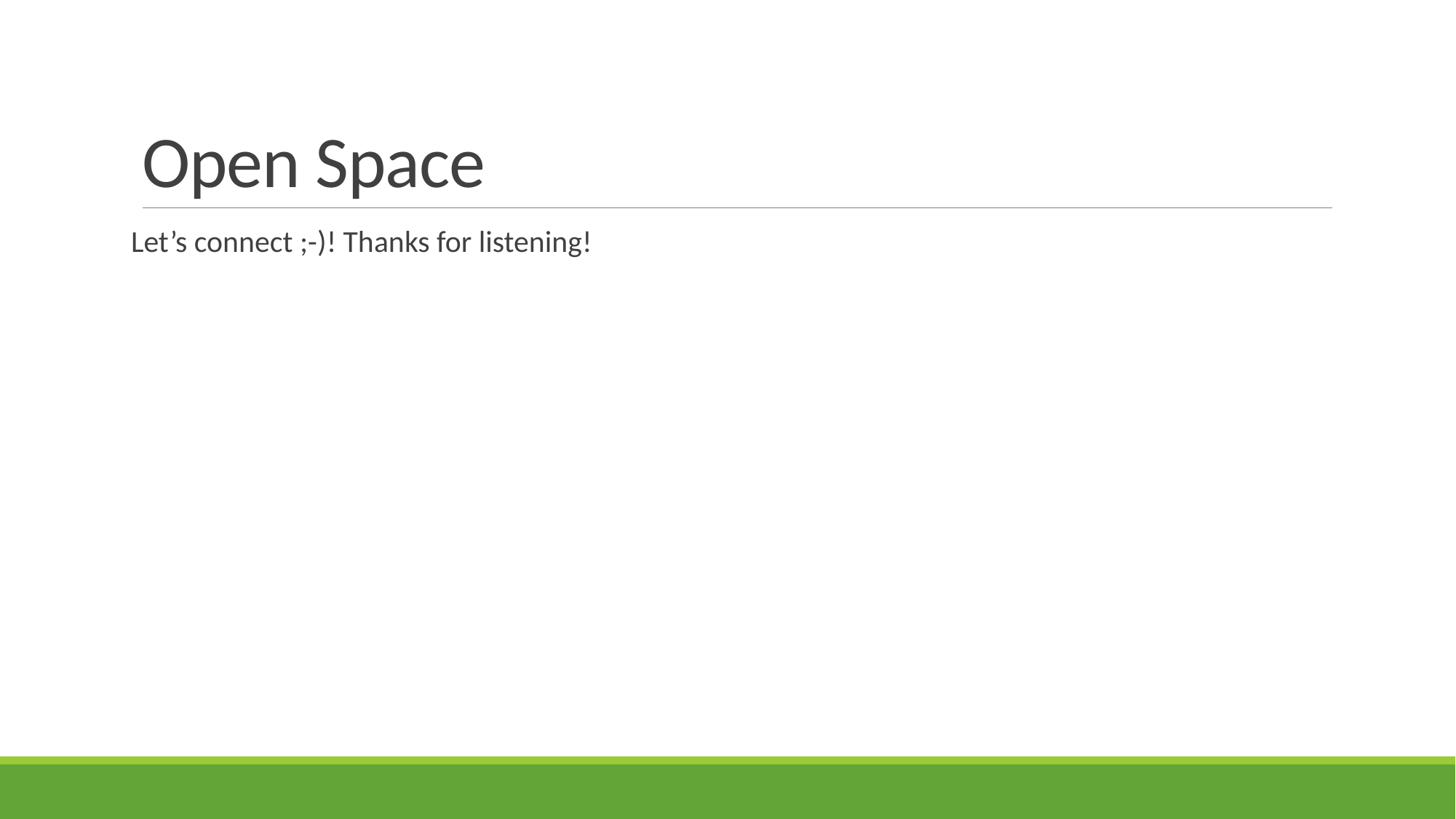

# Open Space
Let’s connect ;-)! Thanks for listening!